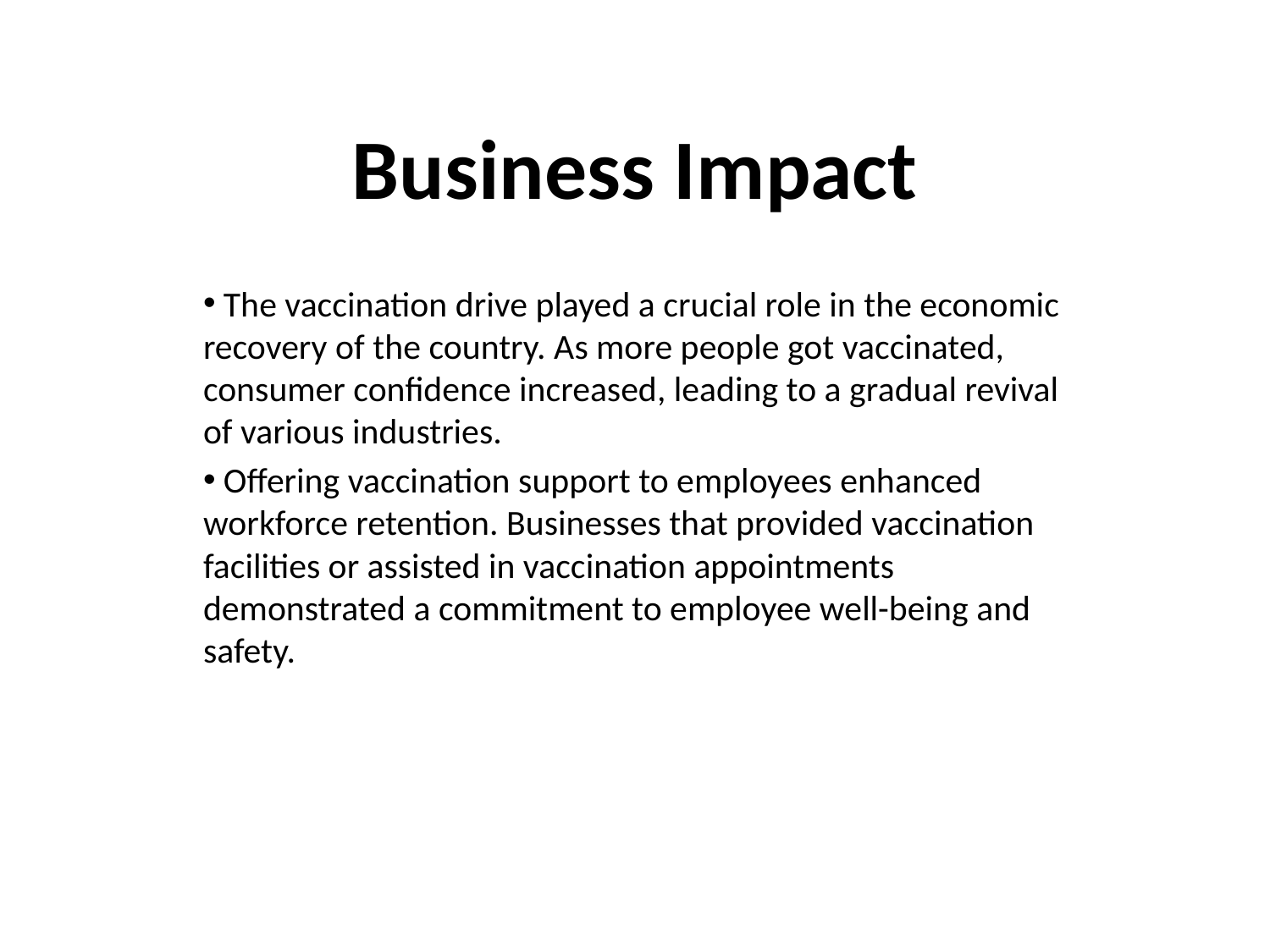

# Business Impact
 The vaccination drive played a crucial role in the economic recovery of the country. As more people got vaccinated, consumer confidence increased, leading to a gradual revival of various industries.
 Offering vaccination support to employees enhanced workforce retention. Businesses that provided vaccination facilities or assisted in vaccination appointments demonstrated a commitment to employee well-being and safety.